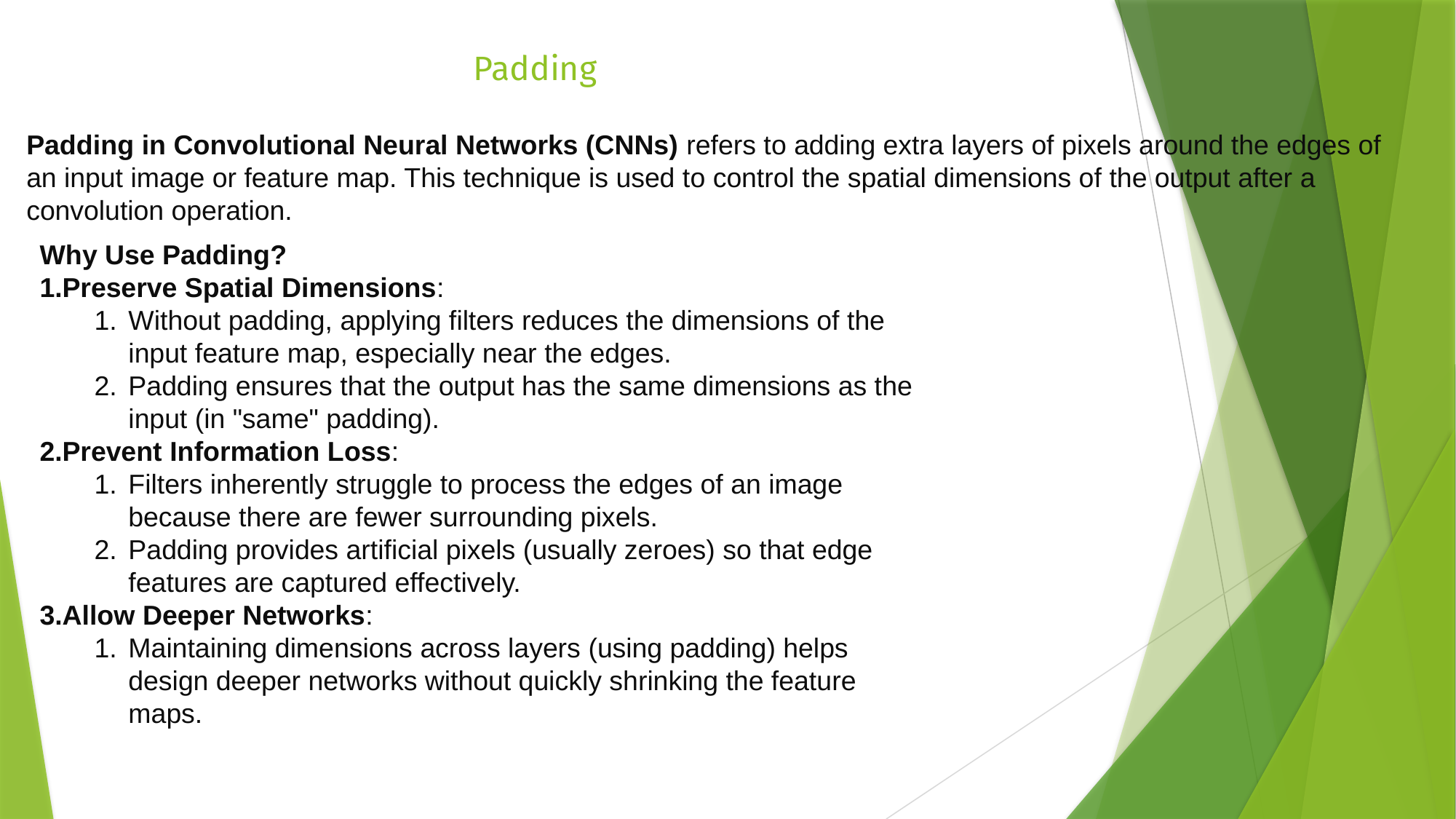

# Padding
Padding in Convolutional Neural Networks (CNNs) refers to adding extra layers of pixels around the edges of an input image or feature map. This technique is used to control the spatial dimensions of the output after a convolution operation.
Why Use Padding?
Preserve Spatial Dimensions:
Without padding, applying filters reduces the dimensions of the input feature map, especially near the edges.
Padding ensures that the output has the same dimensions as the input (in "same" padding).
Prevent Information Loss:
Filters inherently struggle to process the edges of an image because there are fewer surrounding pixels.
Padding provides artificial pixels (usually zeroes) so that edge features are captured effectively.
Allow Deeper Networks:
Maintaining dimensions across layers (using padding) helps design deeper networks without quickly shrinking the feature maps.